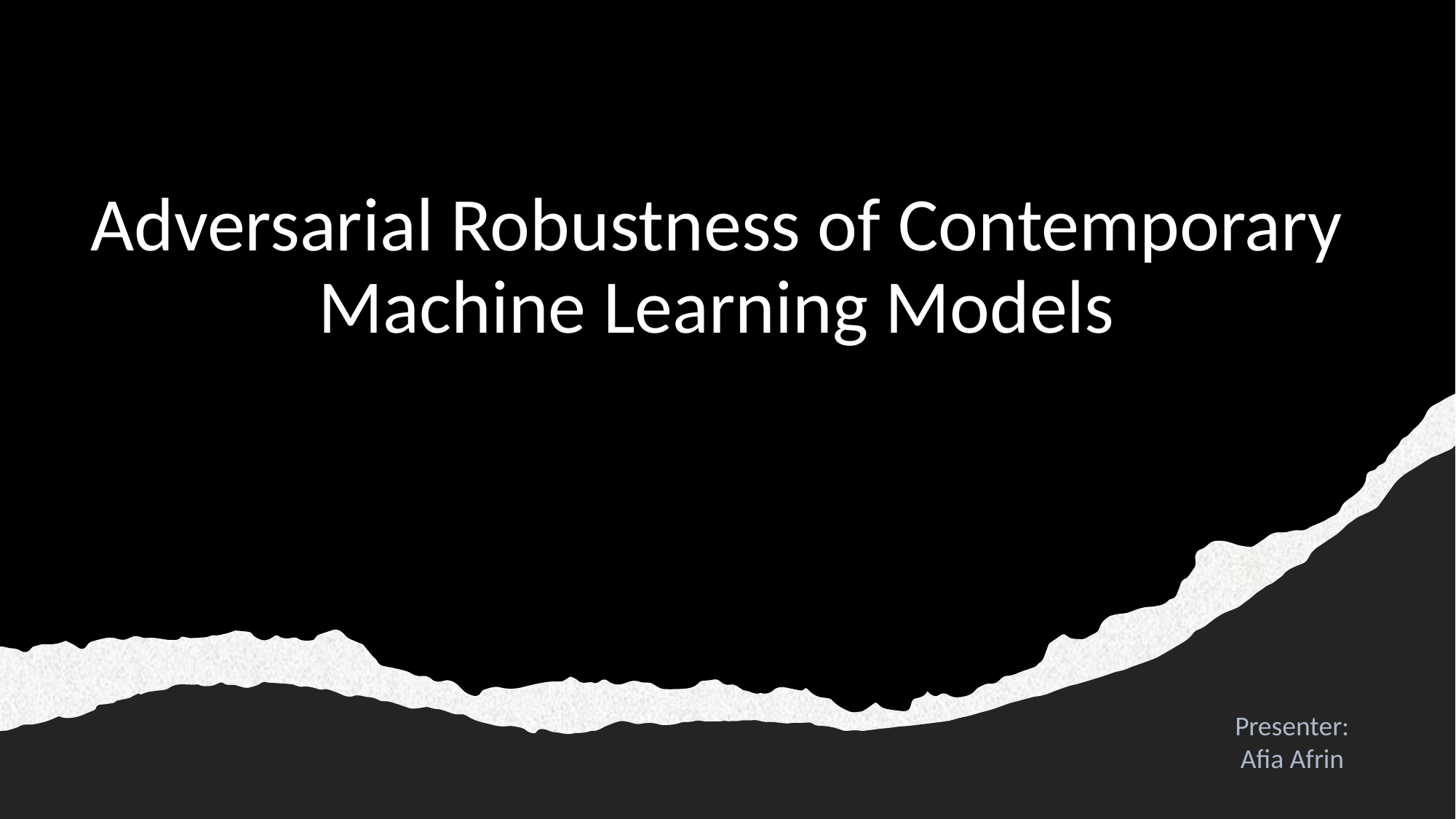

# Adversarial Robustness of Contemporary Machine Learning Models

Presenter:
Afia Afrin
1